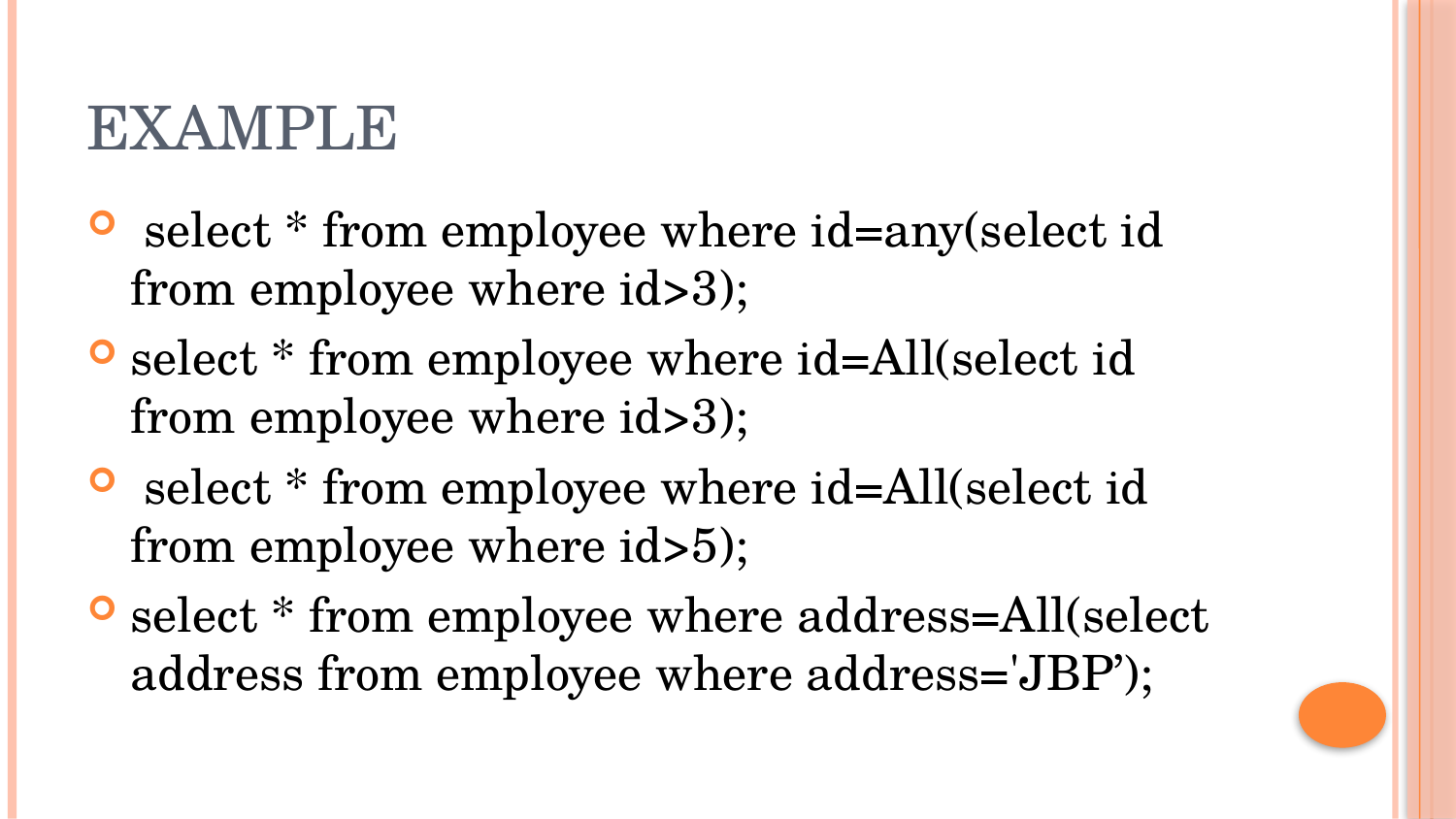

# Example
 select * from employee where id=any(select id from employee where id>3);
select * from employee where id=All(select id from employee where id>3);
 select * from employee where id=All(select id from employee where id>5);
select * from employee where address=All(select address from employee where address='JBP’);